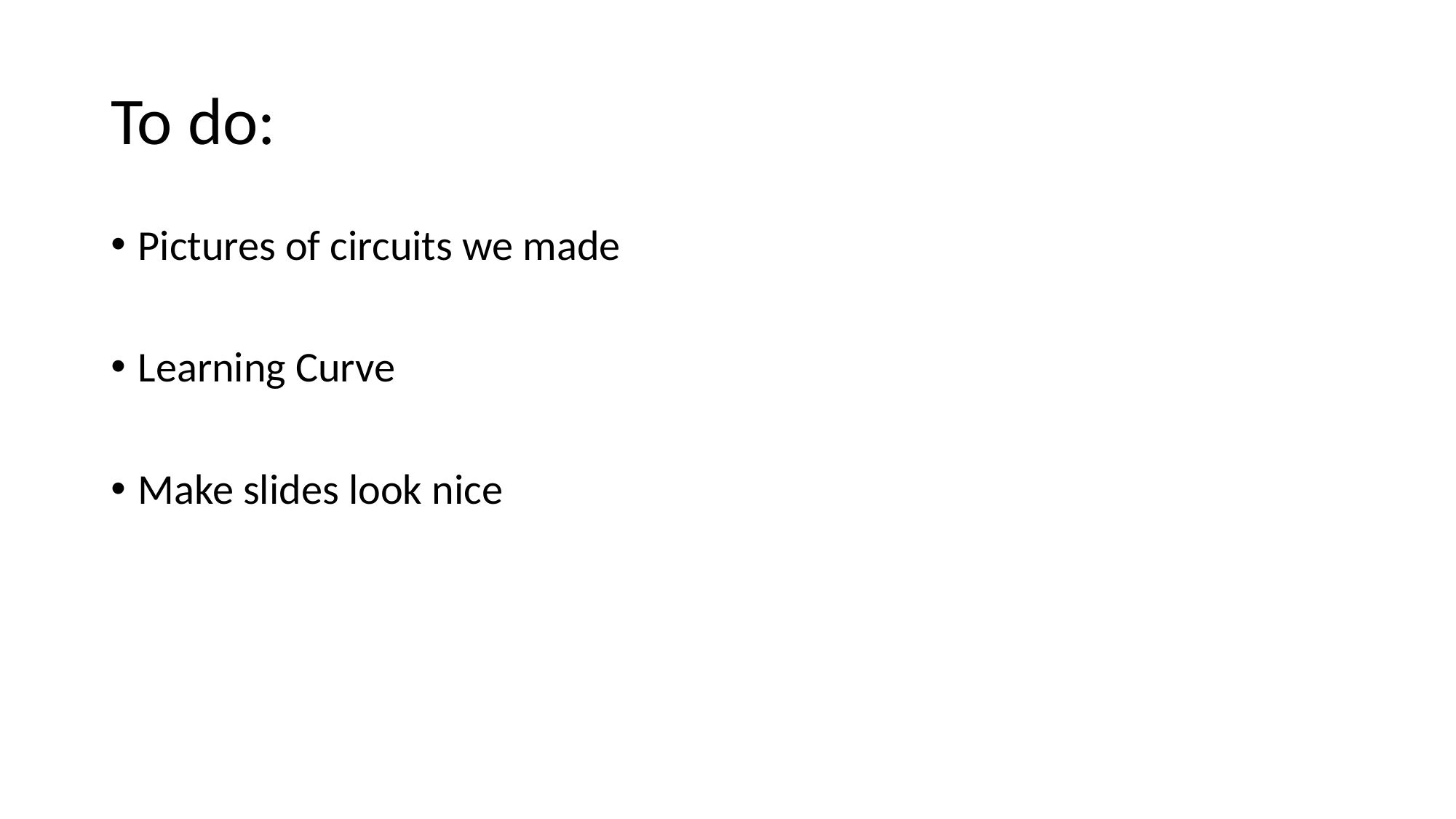

# To do:
Pictures of circuits we made

Learning Curve

Make slides look nice